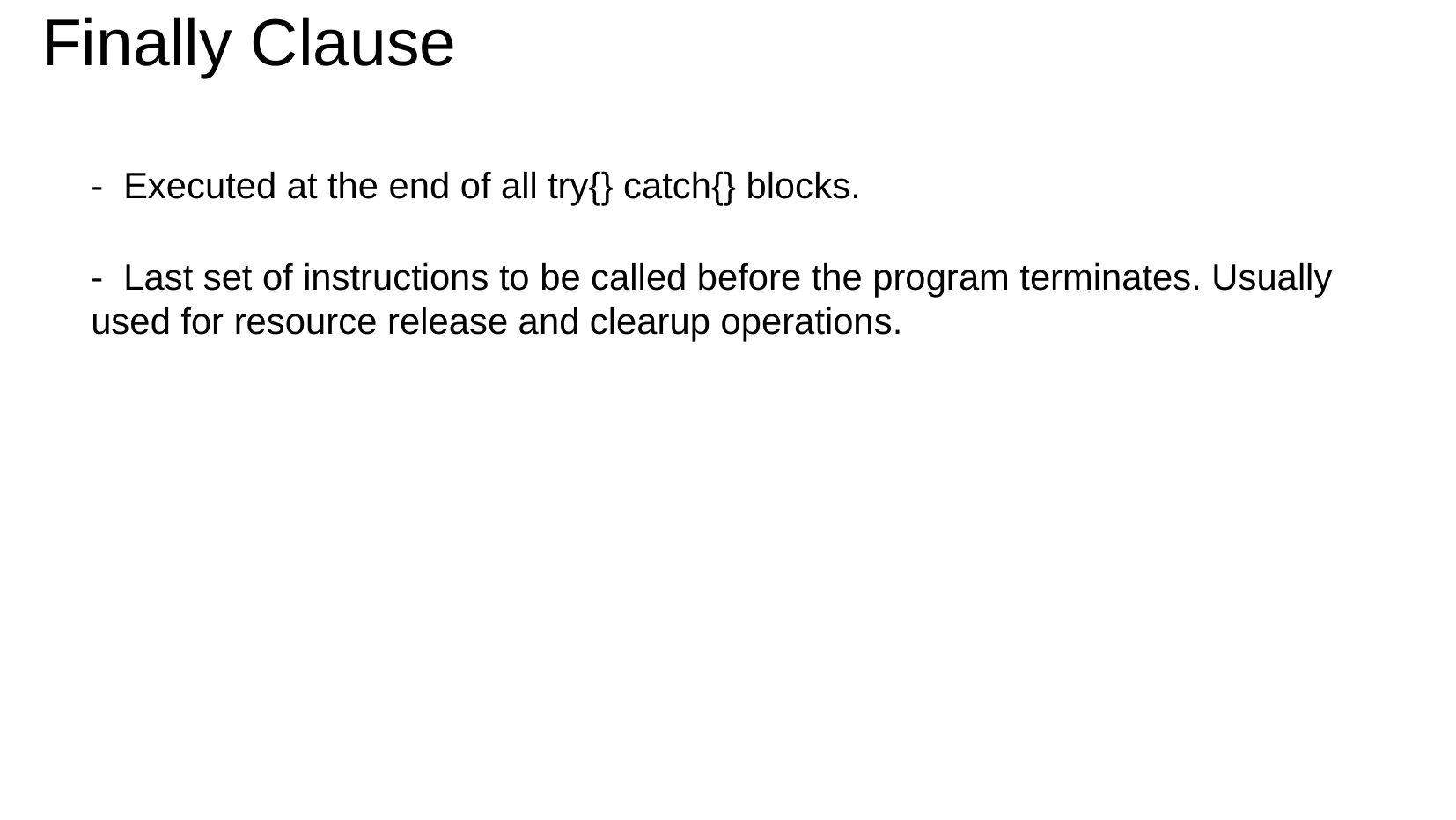

# Finally Clause

-  Executed at the end of all try{} catch{} blocks.

-  Last set of instructions to be called before the program terminates. Usually used for resource release and clearup operations.